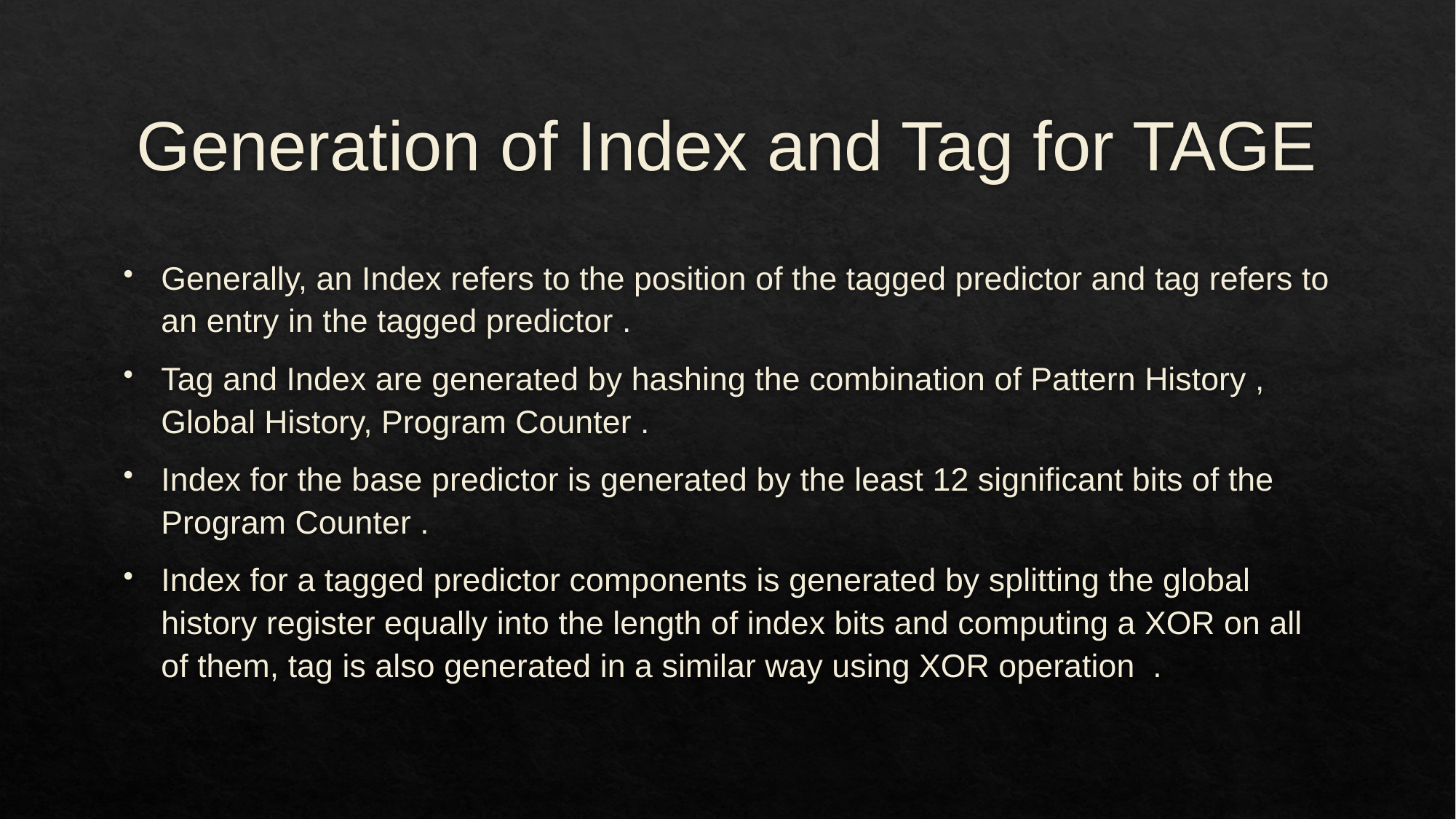

# Generation of Index and Tag for TAGE
Generally, an Index refers to the position of the tagged predictor and tag refers to an entry in the tagged predictor .
Tag and Index are generated by hashing the combination of Pattern History , Global History, Program Counter .
Index for the base predictor is generated by the least 12 significant bits of the Program Counter .
Index for a tagged predictor components is generated by splitting the global history register equally into the length of index bits and computing a XOR on all of them, tag is also generated in a similar way using XOR operation  .